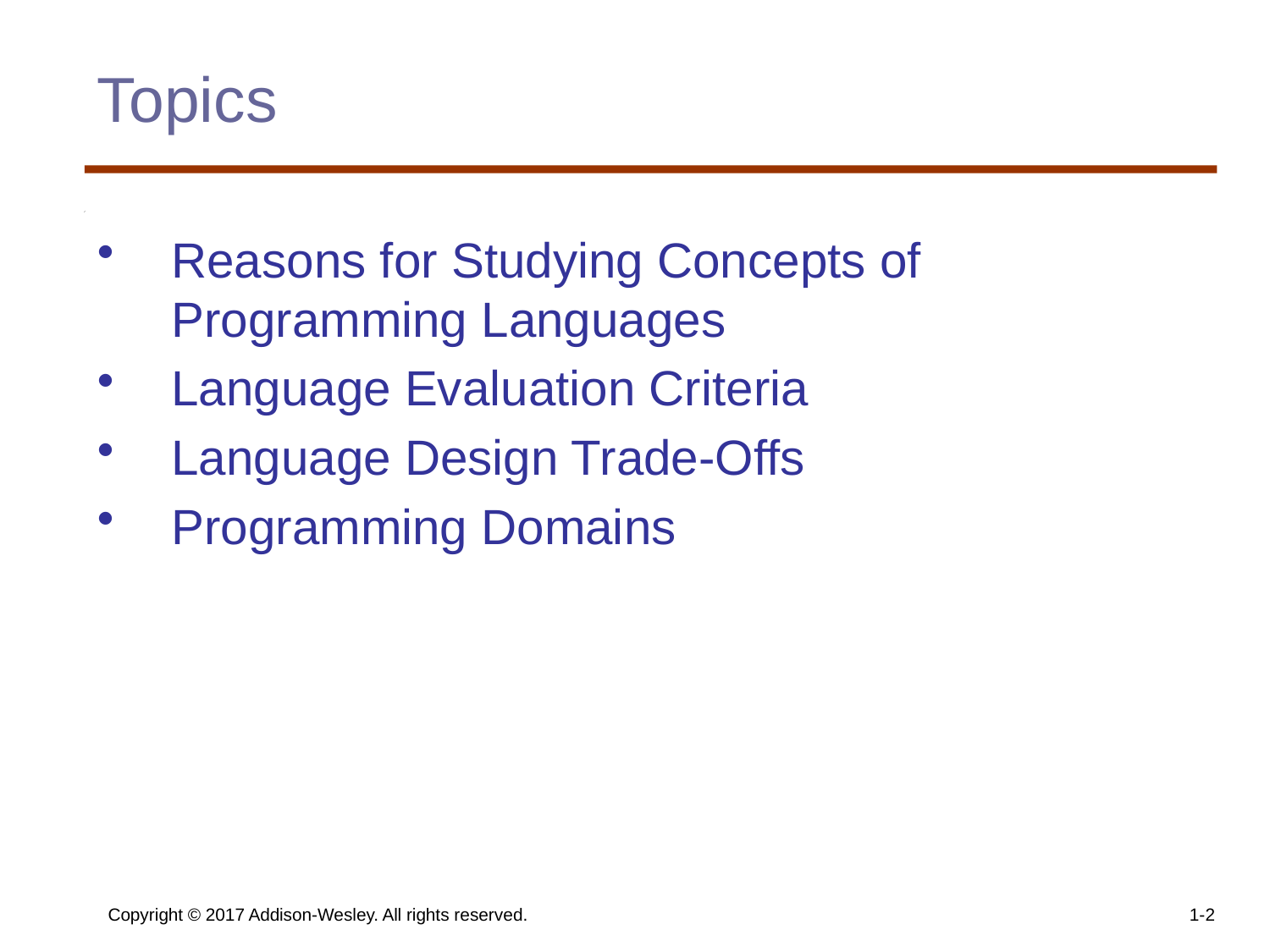

# Topics
Reasons for Studying Concepts of Programming Languages
Language Evaluation Criteria
Language Design Trade-Offs
Programming Domains
Copyright © 2017 Addison-Wesley. All rights reserved.
1-2